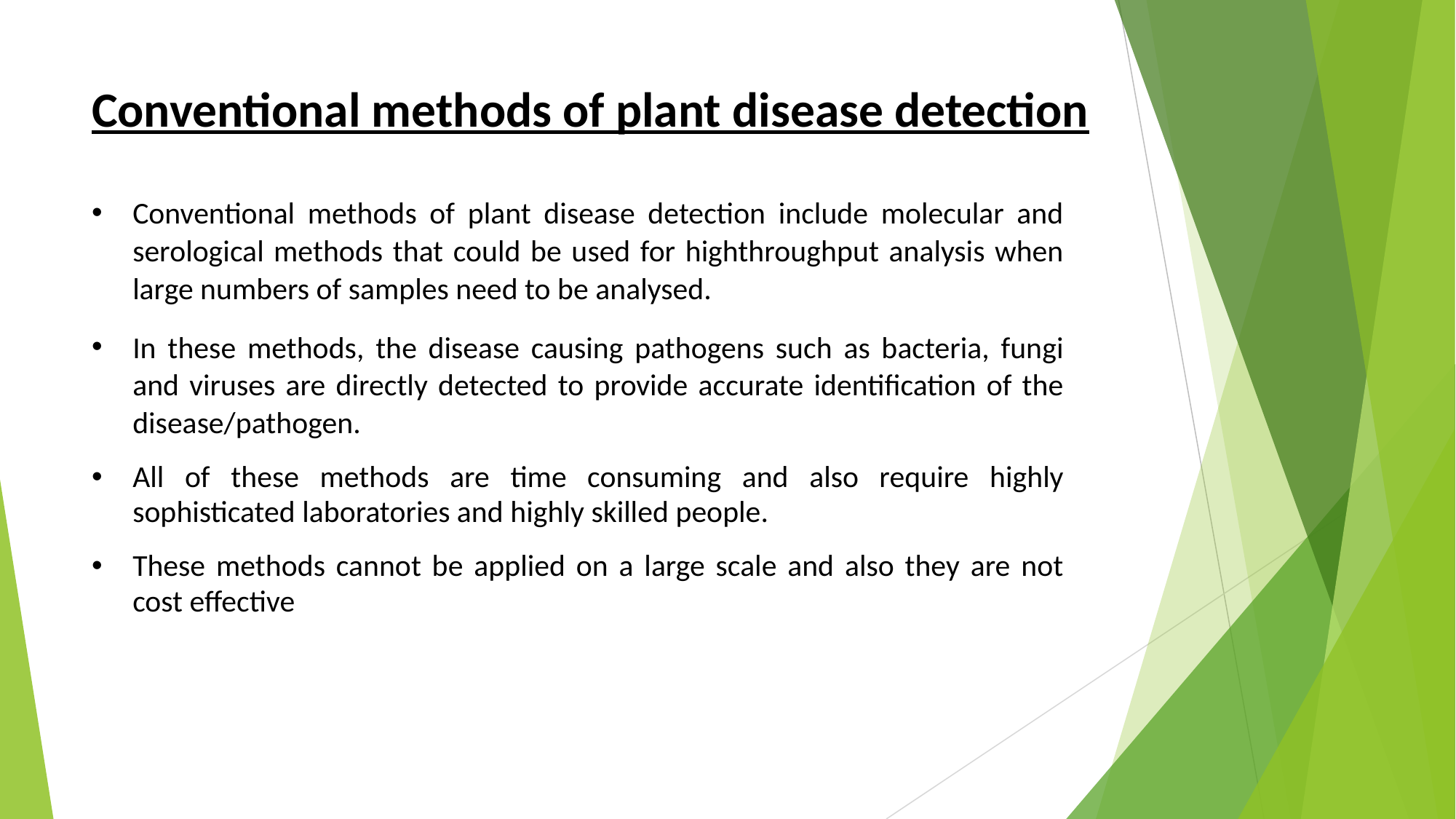

# Conventional methods of plant disease detection
Conventional methods of plant disease detection include molecular and serological methods that could be used for highthroughput analysis when large numbers of samples need to be analysed.
In these methods, the disease causing pathogens such as bacteria, fungi and viruses are directly detected to provide accurate identification of the disease/pathogen.
All of these methods are time consuming and also require highly sophisticated laboratories and highly skilled people.
These methods cannot be applied on a large scale and also they are not cost effective